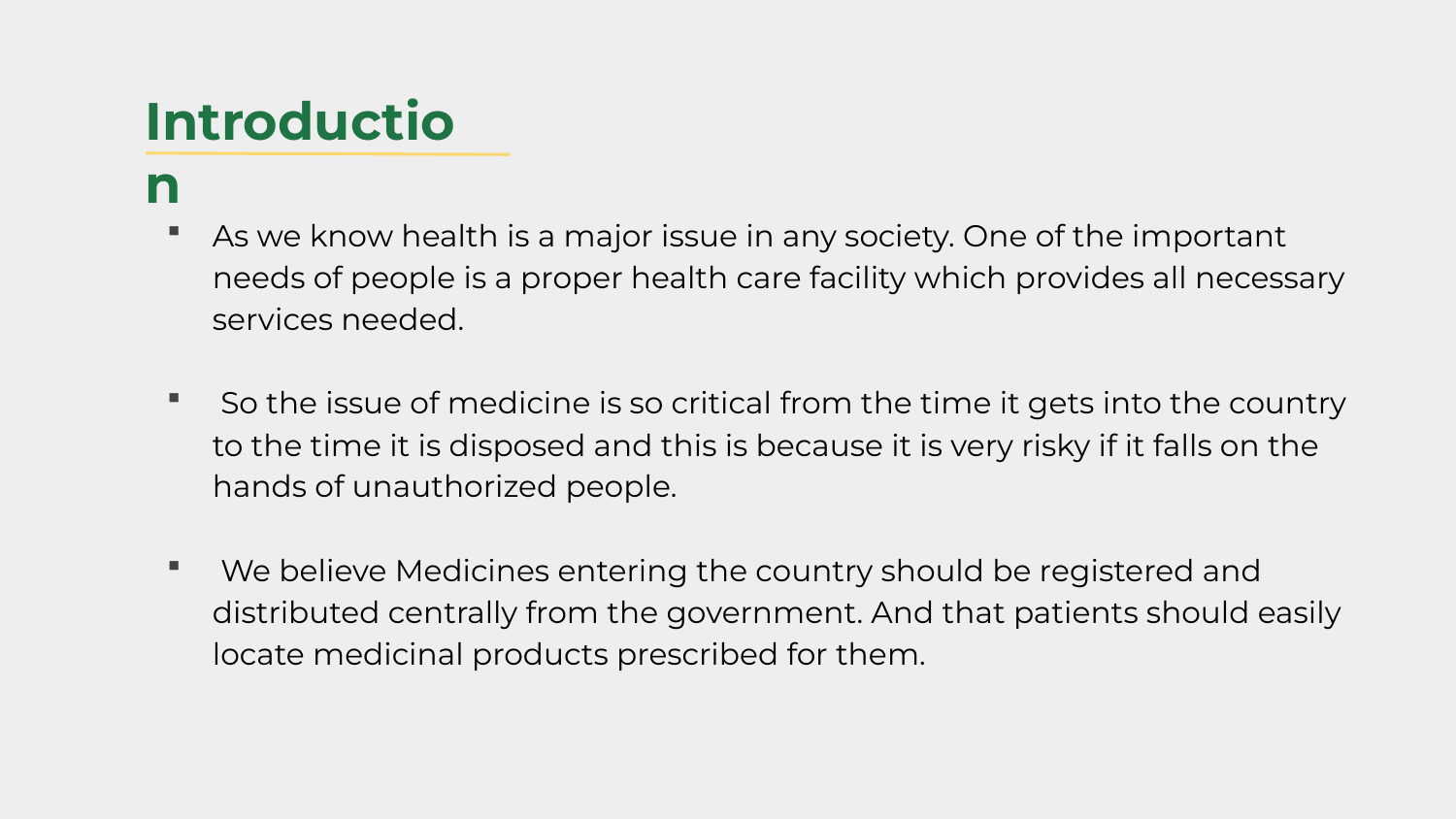

# Introduction
As we know health is a major issue in any society. One of the important needs of people is a proper health care facility which provides all necessary services needed.

 So the issue of medicine is so critical from the time it gets into the country to the time it is disposed and this is because it is very risky if it falls on the hands of unauthorized people.

 We believe Medicines entering the country should be registered and distributed centrally from the government. And that patients should easily locate medicinal products prescribed for them.